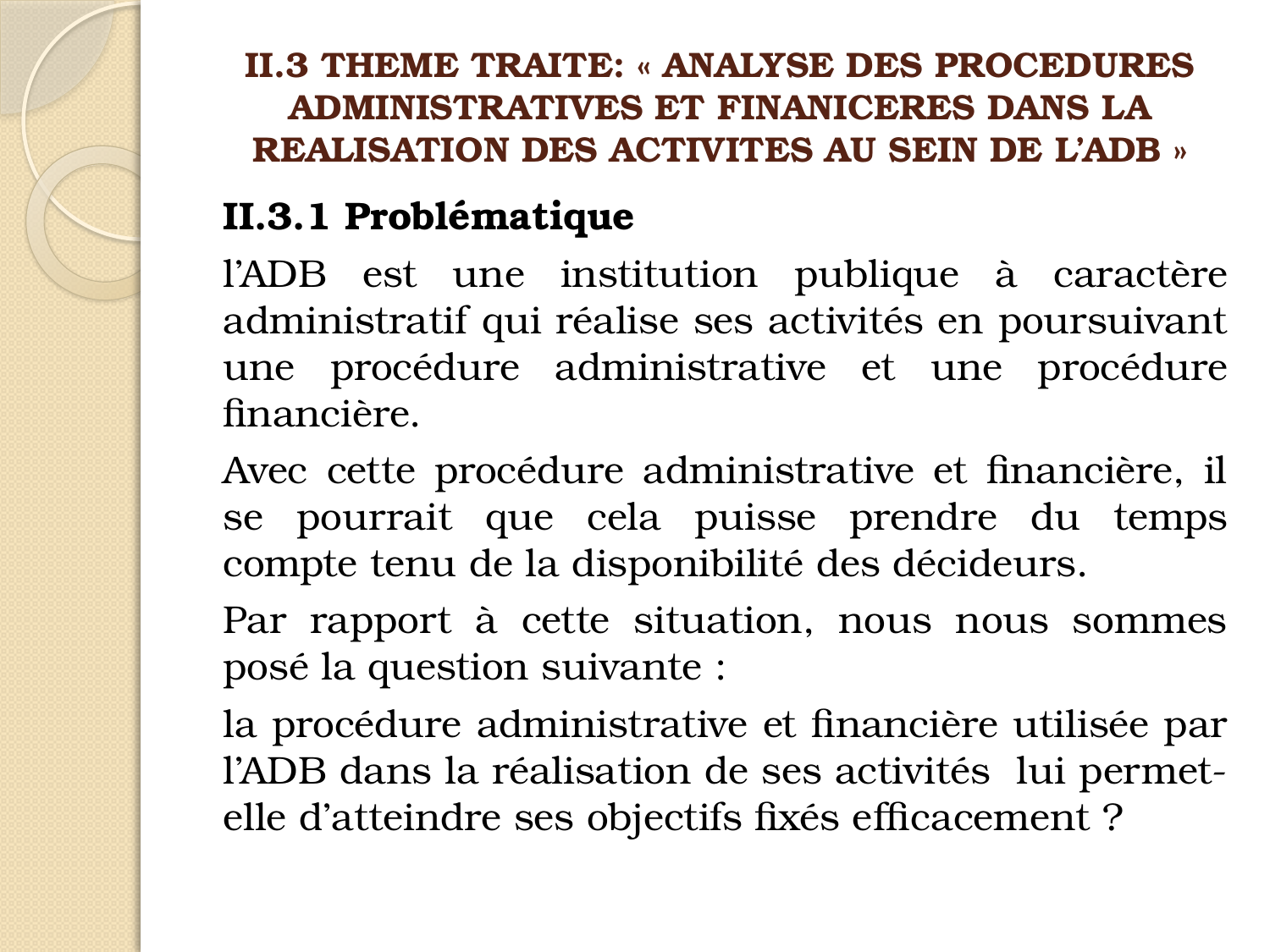

# II.3 THEME TRAITE: « ANALYSE DES PROCEDURES ADMINISTRATIVES ET FINANICERES DANS LA REALISATION DES ACTIVITES AU SEIN DE L’ADB »
II.3.1 Problématique
l’ADB est une institution publique à caractère administratif qui réalise ses activités en poursuivant une procédure administrative et une procédure financière.
Avec cette procédure administrative et financière, il se pourrait que cela puisse prendre du temps compte tenu de la disponibilité des décideurs.
Par rapport à cette situation, nous nous sommes posé la question suivante :
la procédure administrative et financière utilisée par l’ADB dans la réalisation de ses activités  lui permet-elle d’atteindre ses objectifs fixés efficacement ?